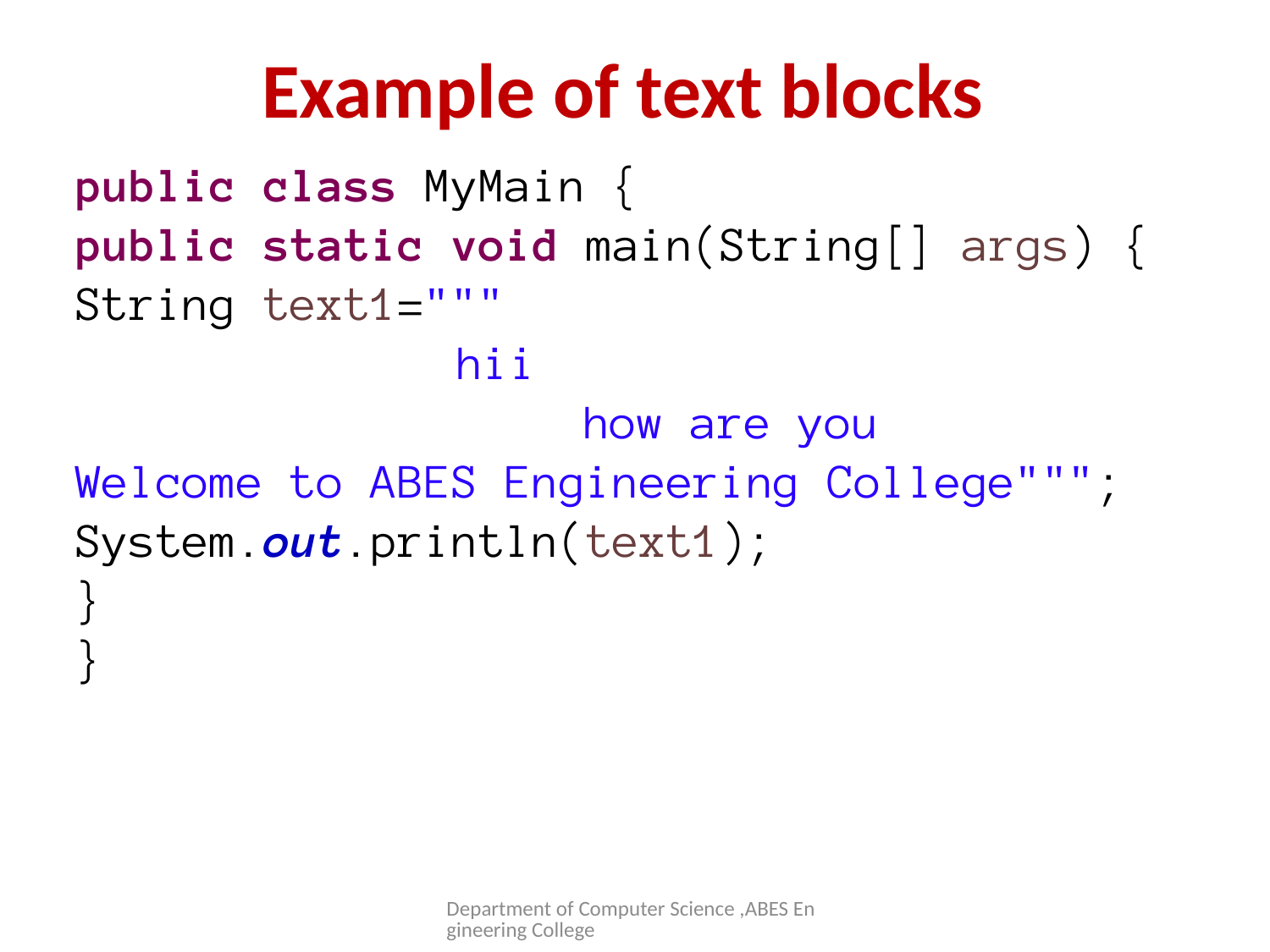

# Example of text blocks
public class MyMain {
public static void main(String[] args) {
String text1="""
			hii
				how are you
Welcome to ABES Engineering College""";
System.out.println(text1);
}
}

Department of Computer Science ,ABES Engineering College